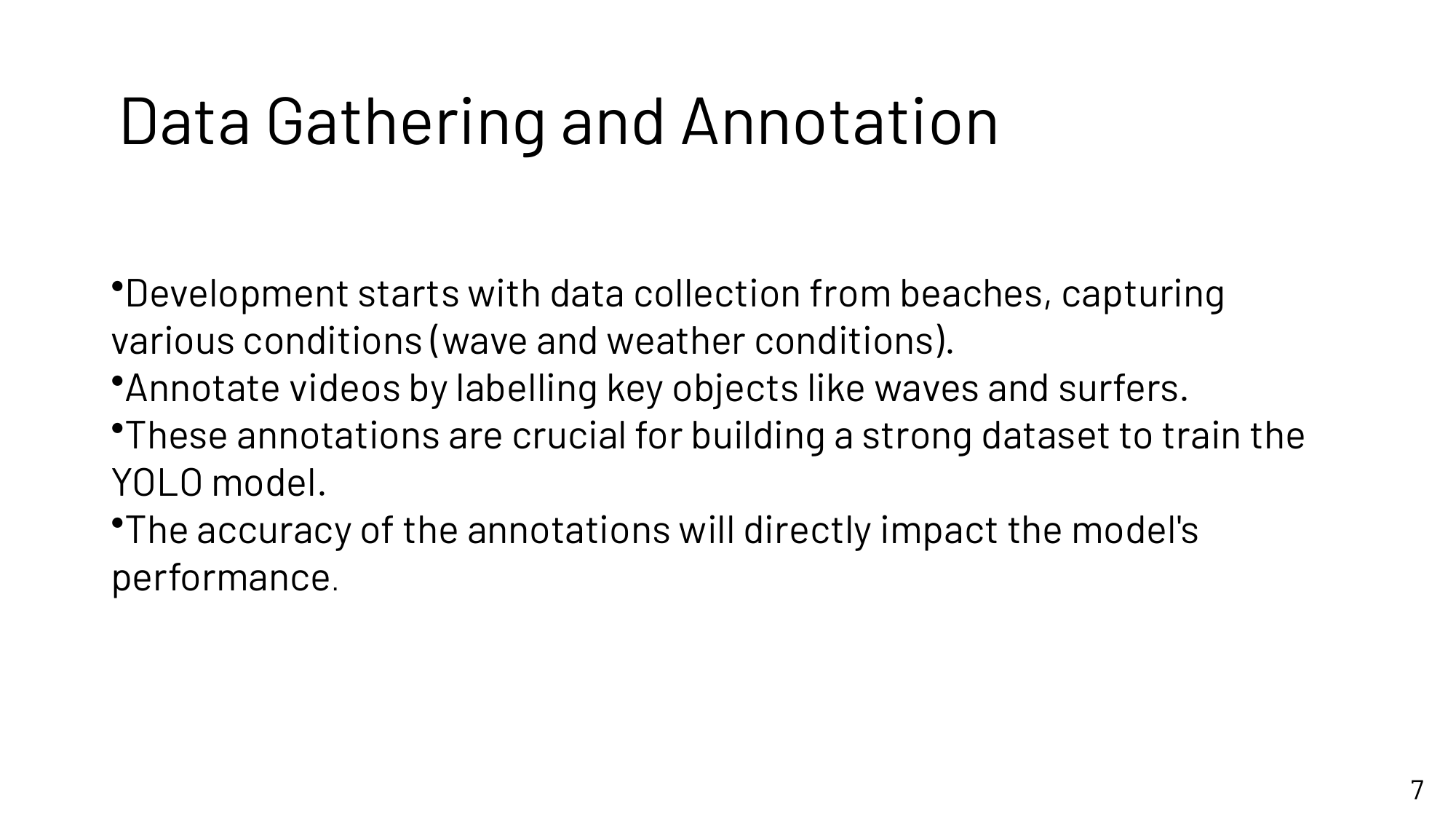

# Data Gathering and Annotation

Development starts with data collection from beaches, capturing various conditions (wave and weather conditions).
Annotate videos by labelling key objects like waves and surfers.
These annotations are crucial for building a strong dataset to train the YOLO model.
The accuracy of the annotations will directly impact the model's performance.
7